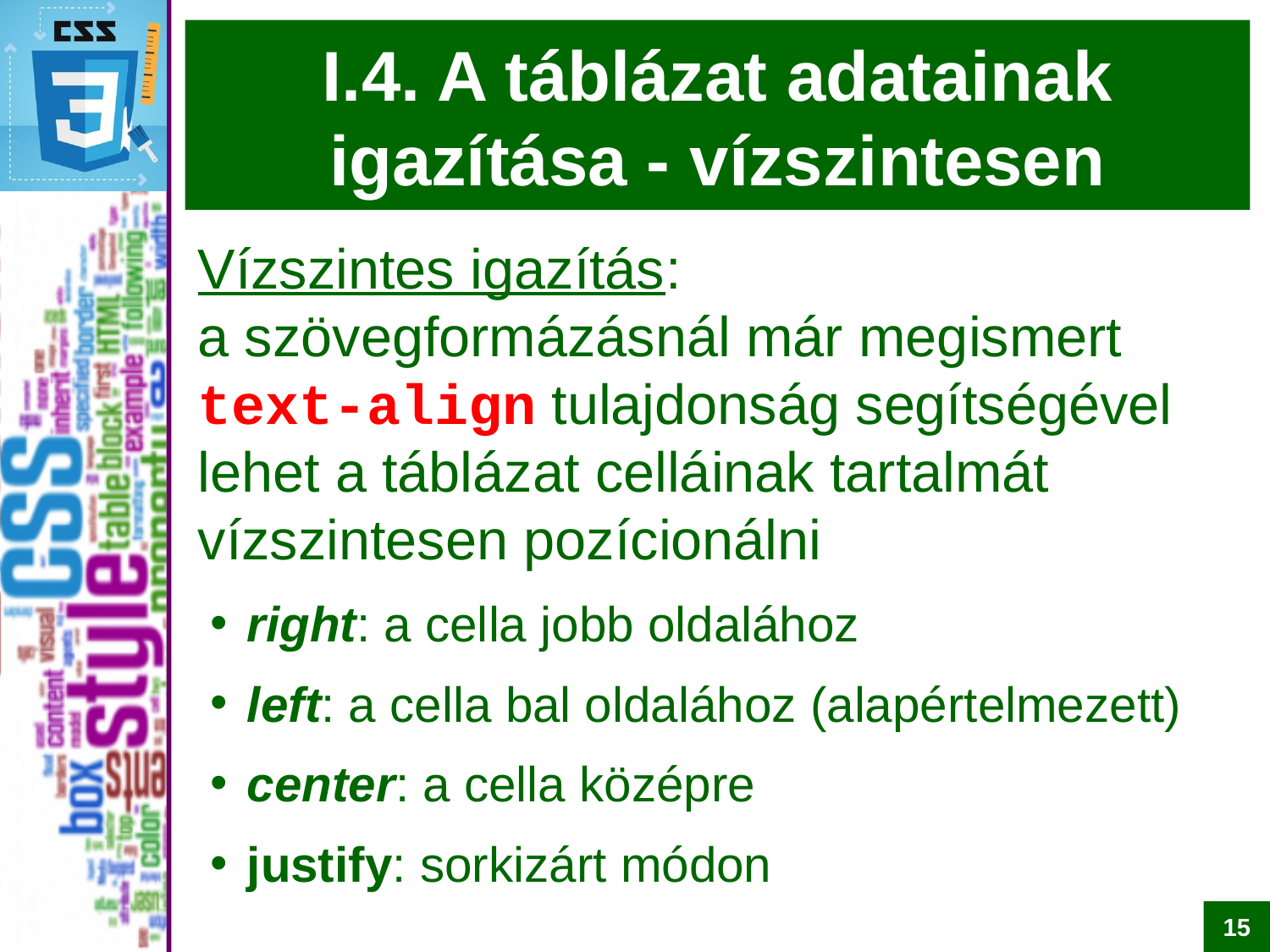

# I.4. A táblázat adatainak igazítása - vízszintesen
Vízszintes igazítás:
a szövegformázásnál már megismert text-align tulajdonság segítségével lehet a táblázat celláinak tartalmát vízszintesen pozícionálni
right: a cella jobb oldalához
left: a cella bal oldalához (alapértelmezett)
center: a cella középre
justify: sorkizárt módon
15